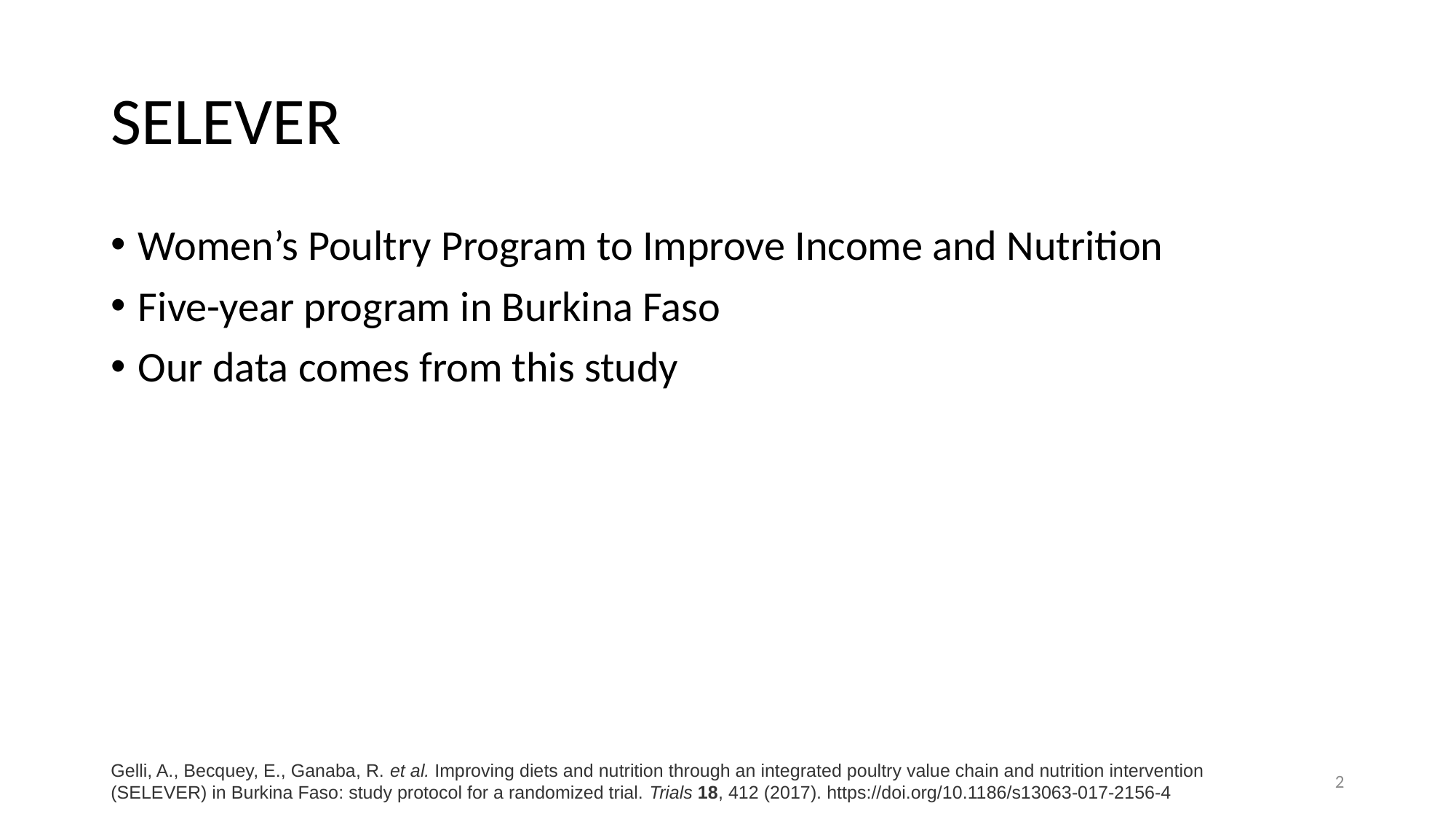

# SELEVER
Women’s Poultry Program to Improve Income and Nutrition
Five-year program in Burkina Faso
Our data comes from this study
Gelli, A., Becquey, E., Ganaba, R. et al. Improving diets and nutrition through an integrated poultry value chain and nutrition intervention (SELEVER) in Burkina Faso: study protocol for a randomized trial. Trials 18, 412 (2017). https://doi.org/10.1186/s13063-017-2156-4
2